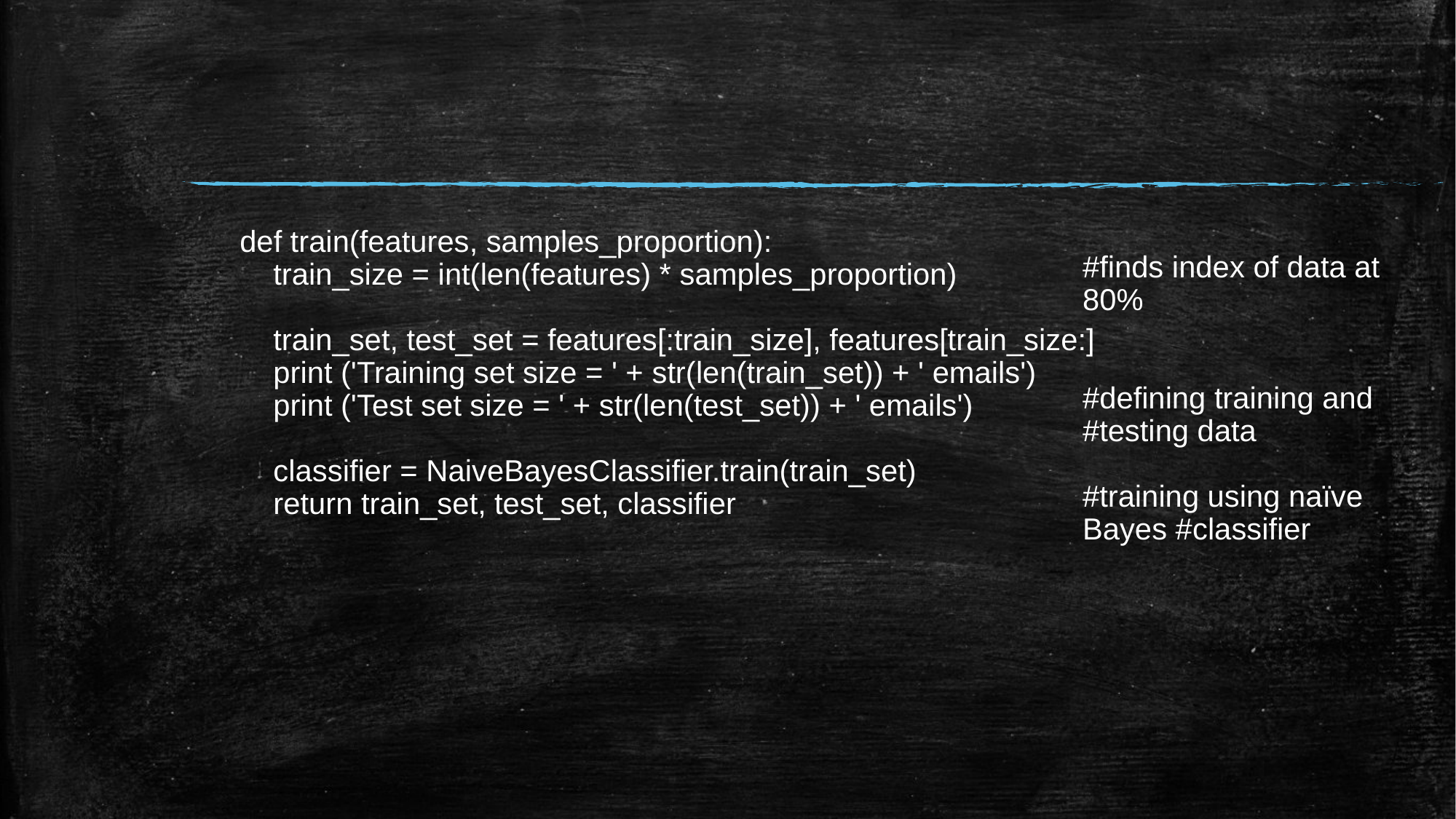

def train(features, samples_proportion):
    train_size = int(len(features) * samples_proportion)

    train_set, test_set = features[:train_size], features[train_size:]
    print ('Training set size = ' + str(len(train_set)) + ' emails')
    print ('Test set size = ' + str(len(test_set)) + ' emails')

    classifier = NaiveBayesClassifier.train(train_set)
    return train_set, test_set, classifier
#finds index of data at 80%

#defining training and #testing data

#training using naïve Bayes #classifier